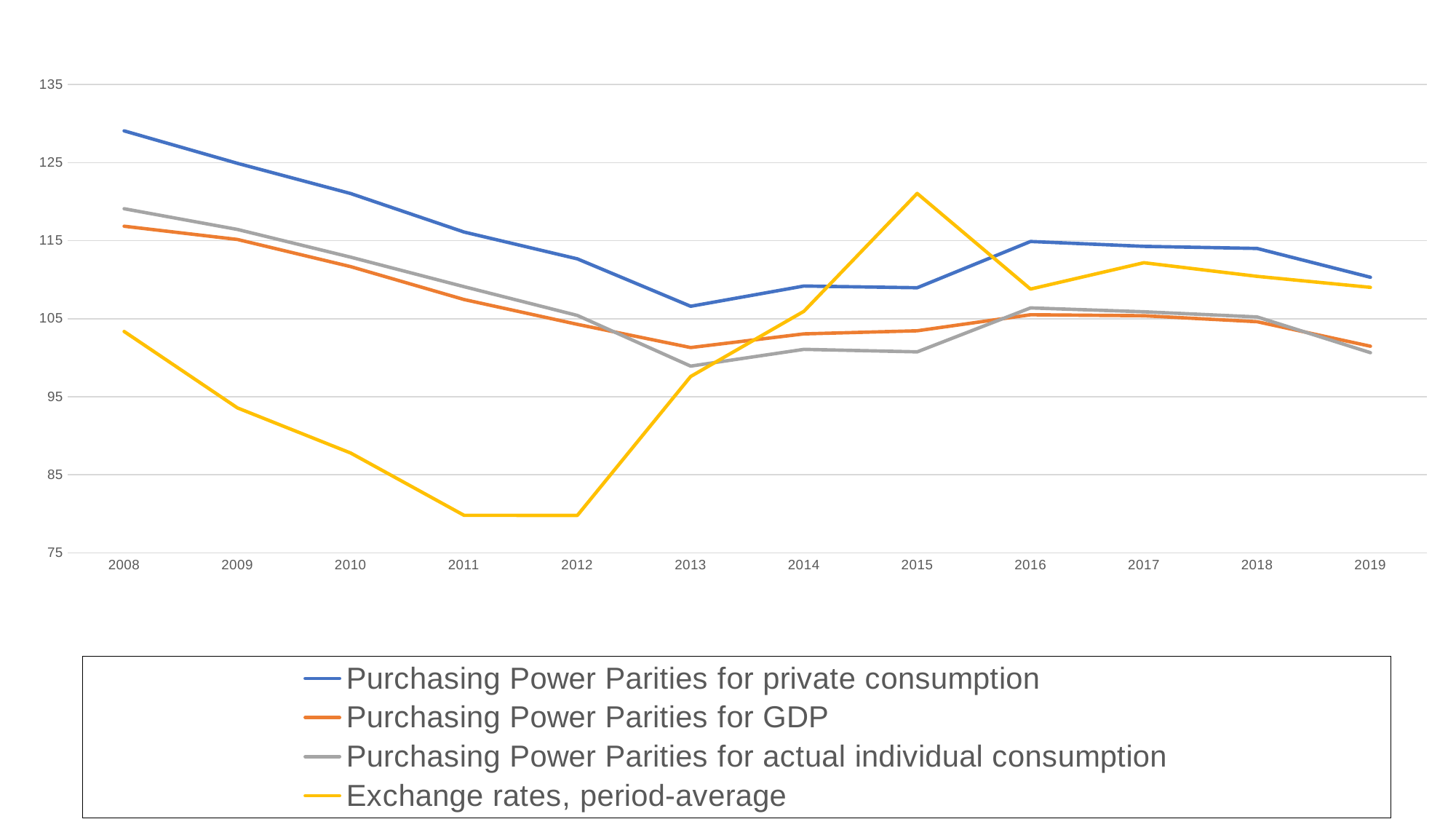

### Chart

| Category | Purchasing Power Parities for private consumption | Purchasing Power Parities for GDP | Purchasing Power Parities for actual individual consumption | Exchange rates, period-average |
|---|---|---|---|---|
| 2008 | 129.06067 | 116.845814 | 119.085909 | 103.359494 |
| 2009 | 124.90357 | 115.150067 | 116.43281 | 93.570089 |
| 2010 | 121.030127 | 111.666587 | 112.881196 | 87.779875 |
| 2011 | 116.103236 | 107.454281 | 109.10042 | 79.80702 |
| 2012 | 112.664472 | 104.273972 | 105.418169 | 79.790455 |
| 2013 | 106.590397 | 101.302673 | 98.920735 | 97.595658 |
| 2014 | 109.18166 | 103.052076 | 101.072093 | 105.944781 |
| 2015 | 108.962803 | 103.449739 | 100.748896 | 121.044026 |
| 2016 | 114.889805 | 105.502599 | 106.377762 | 108.7929 |
| 2017 | 114.268226 | 105.378962 | 105.885872 | 112.166141 |
| 2018 | 113.995785 | 104.609975 | 105.220575 | 110.423179 |
| 2019 | 110.308208 | 101.473948 | 100.647233 | 109.009666 |